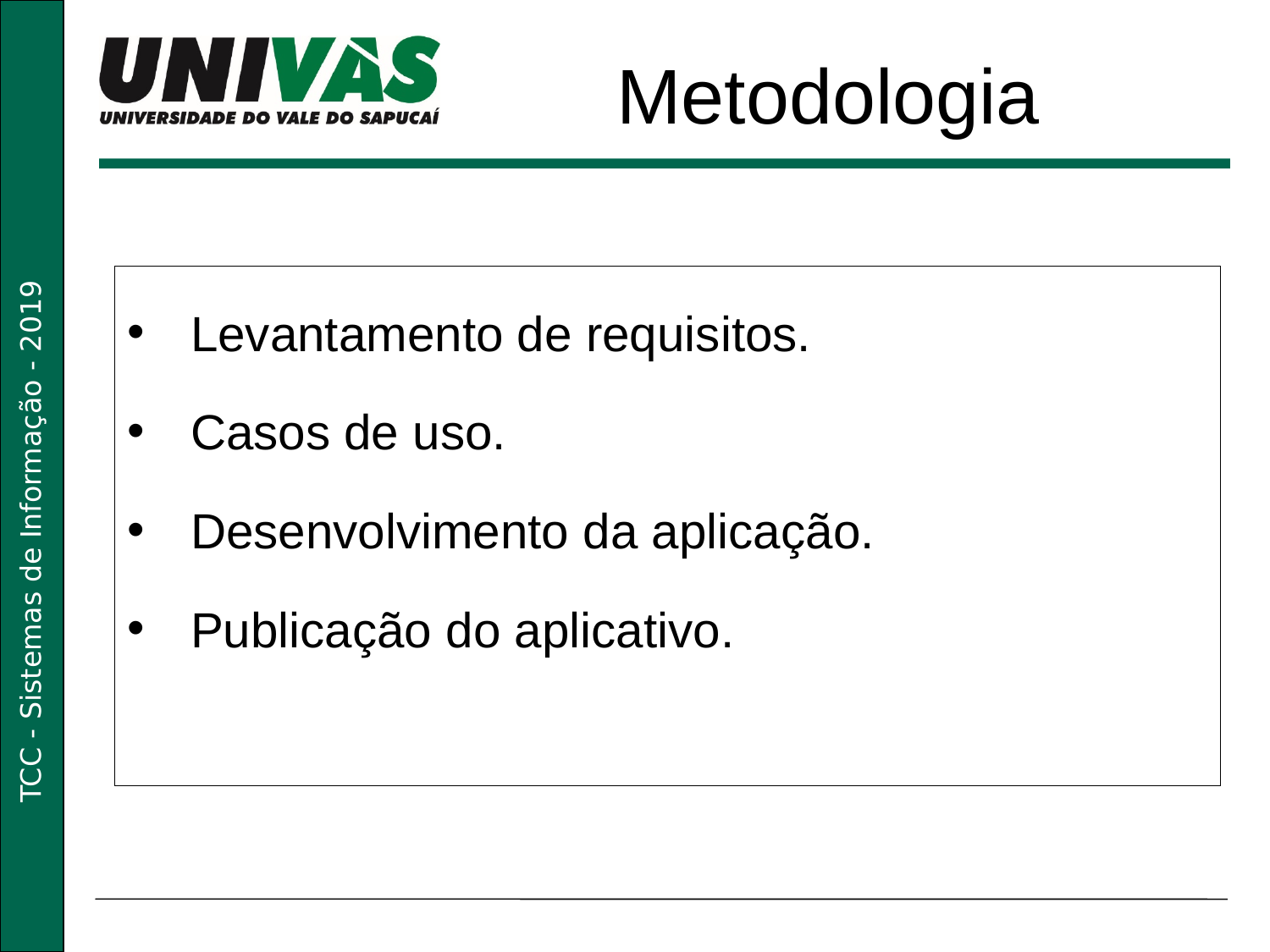

Metodologia
Levantamento de requisitos.
Casos de uso.
Desenvolvimento da aplicação.
Publicação do aplicativo.